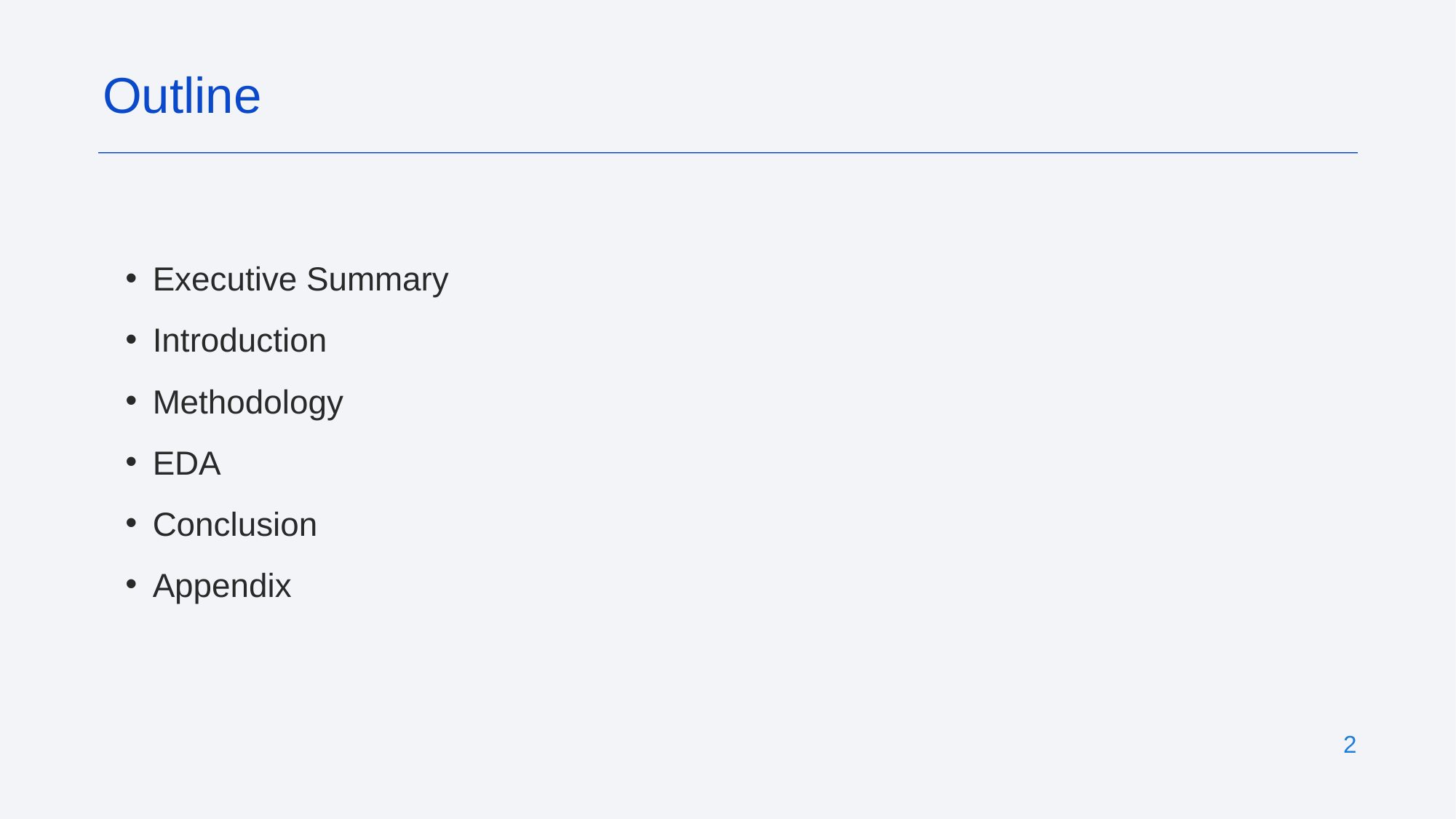

Outline
Executive Summary
Introduction
Methodology
EDA
Conclusion
Appendix
2